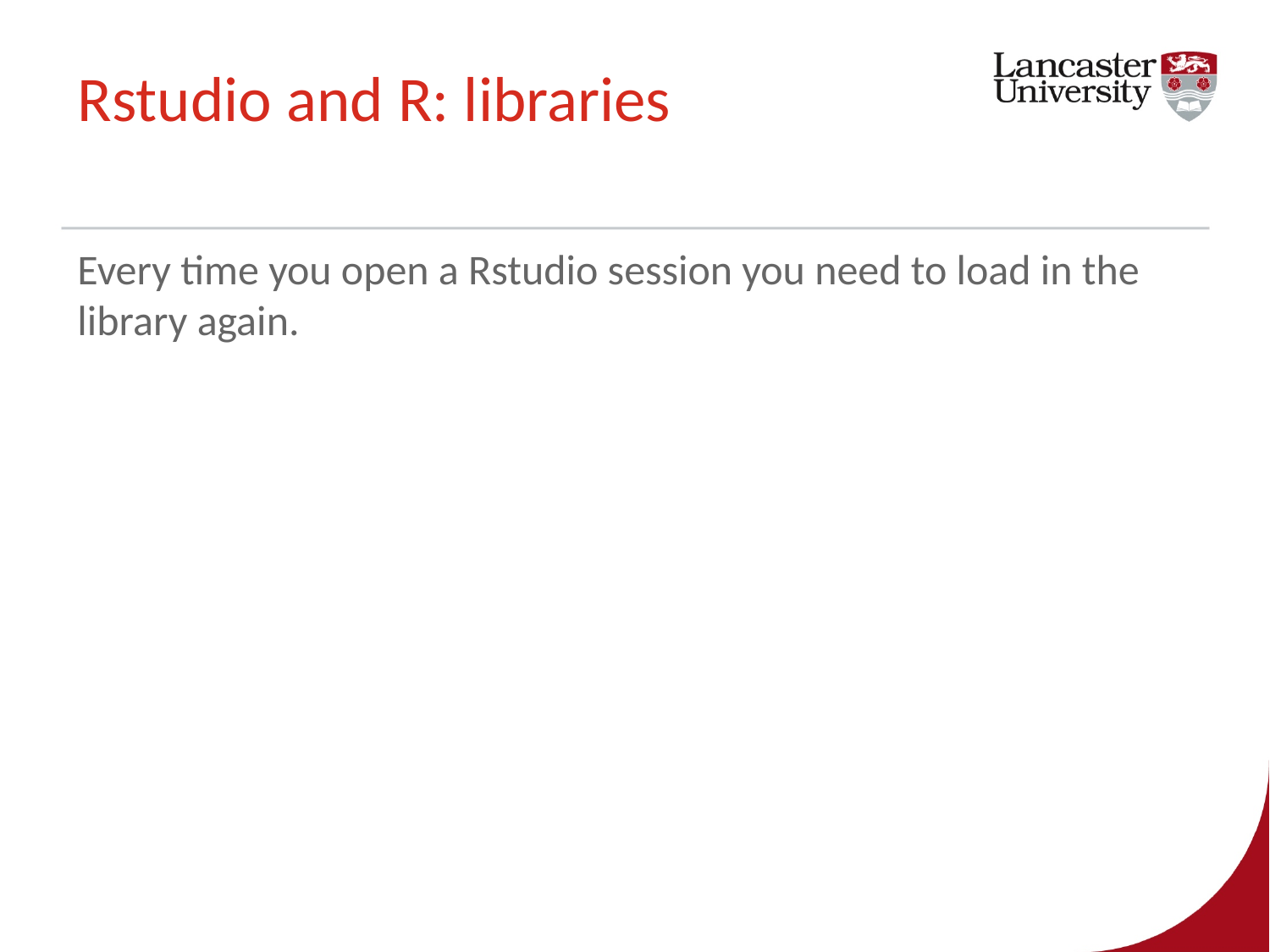

# Rstudio and R: libraries
Every time you open a Rstudio session you need to load in the library again.